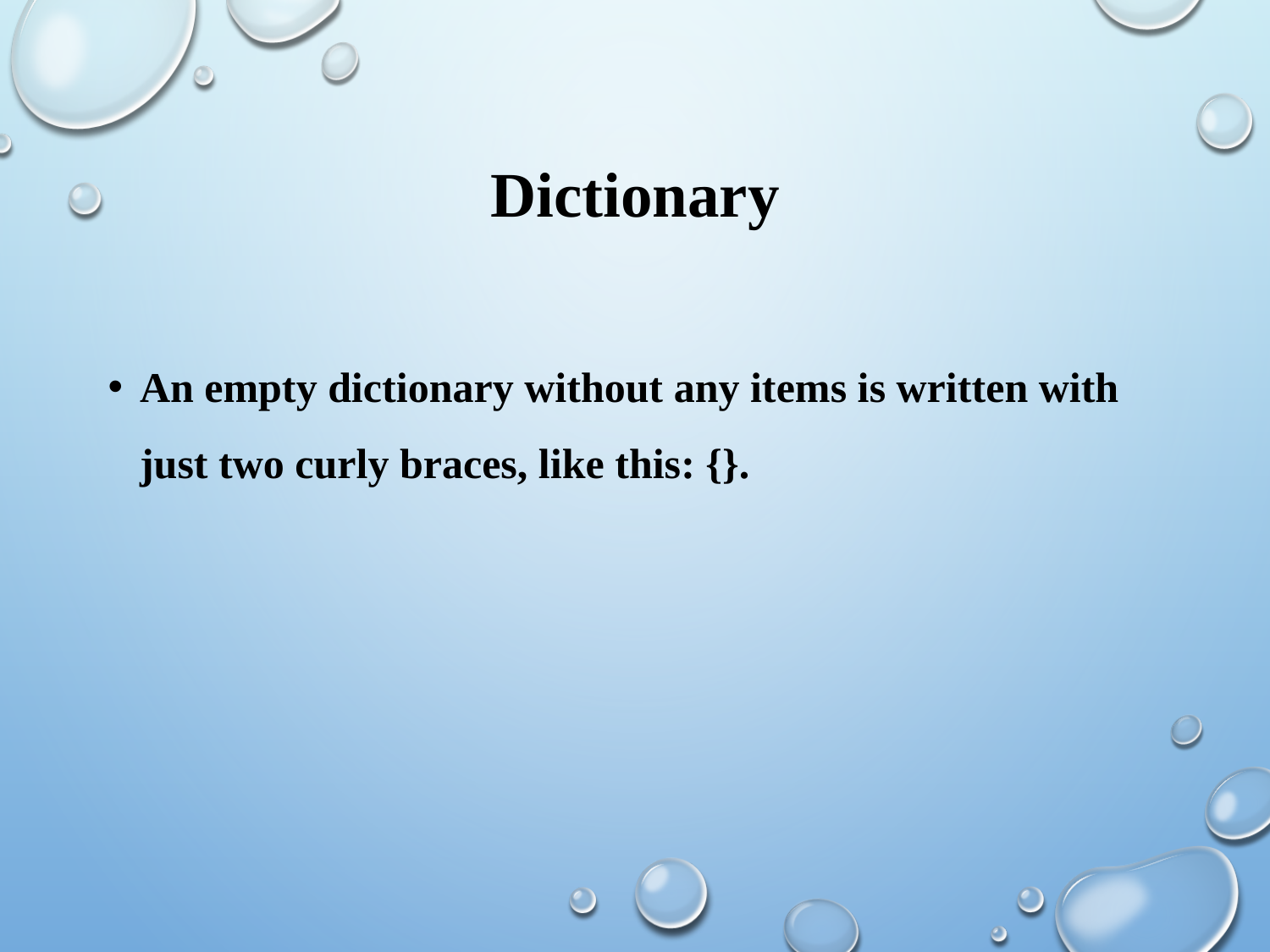

# Dictionary
An empty dictionary without any items is written with just two curly braces, like this: {}.